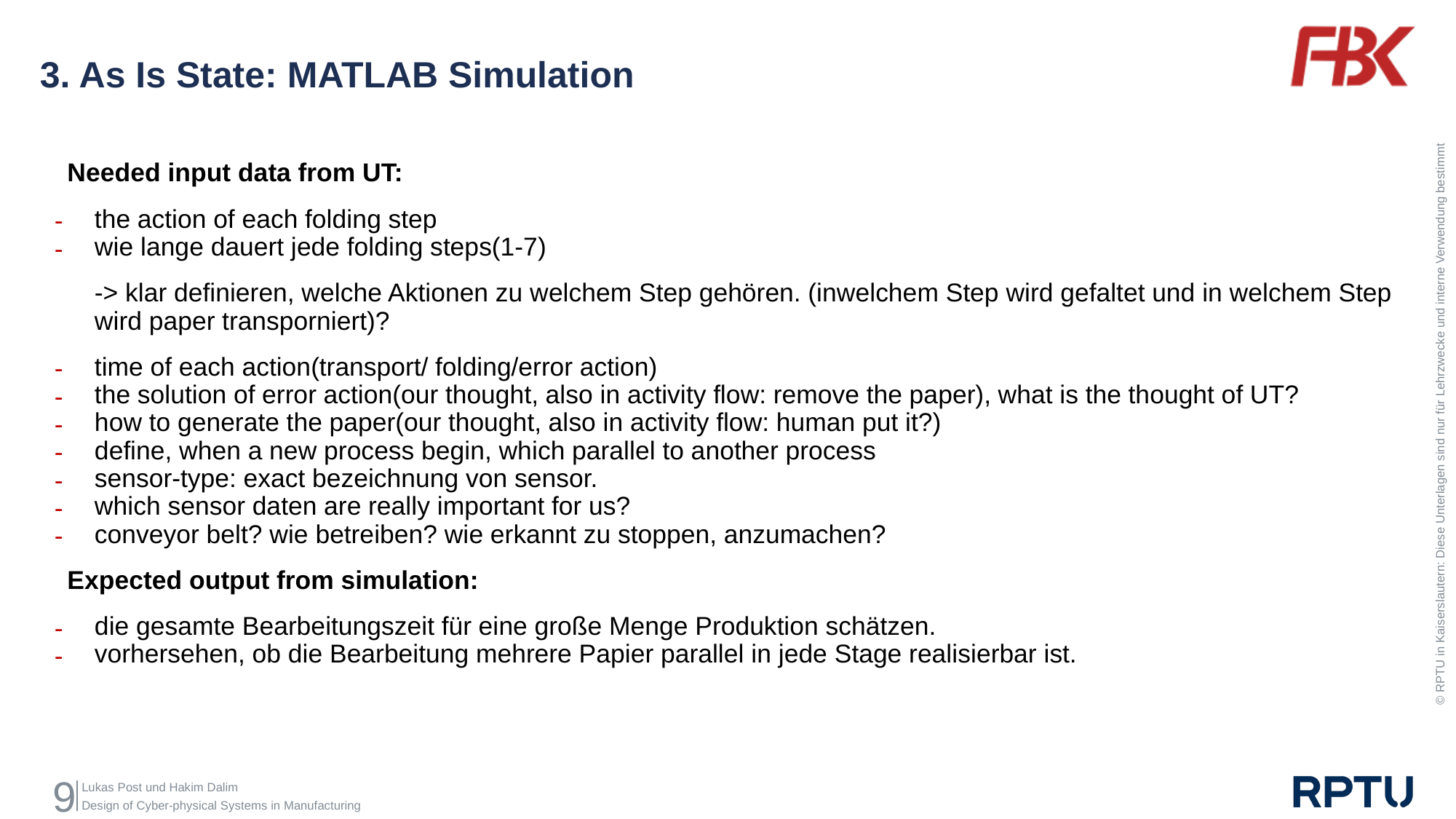

3. As Is State: MATLAB Simulation
Needed input data from UT:
the action of each folding step
wie lange dauert jede folding steps(1-7)
-> klar definieren, welche Aktionen zu welchem Step gehören. (inwelchem Step wird gefaltet und in welchem Step wird paper transporniert)?
time of each action(transport/ folding/error action)
the solution of error action(our thought, also in activity flow: remove the paper), what is the thought of UT?
how to generate the paper(our thought, also in activity flow: human put it?)
define, when a new process begin, which parallel to another process
sensor-type: exact bezeichnung von sensor.
which sensor daten are really important for us?
conveyor belt? wie betreiben? wie erkannt zu stoppen, anzumachen?
Expected output from simulation:
die gesamte Bearbeitungszeit für eine große Menge Produktion schätzen.
vorhersehen, ob die Bearbeitung mehrere Papier parallel in jede Stage realisierbar ist.

9
Lukas Post und Hakim Dalim
Design of Cyber-physical Systems in Manufacturing